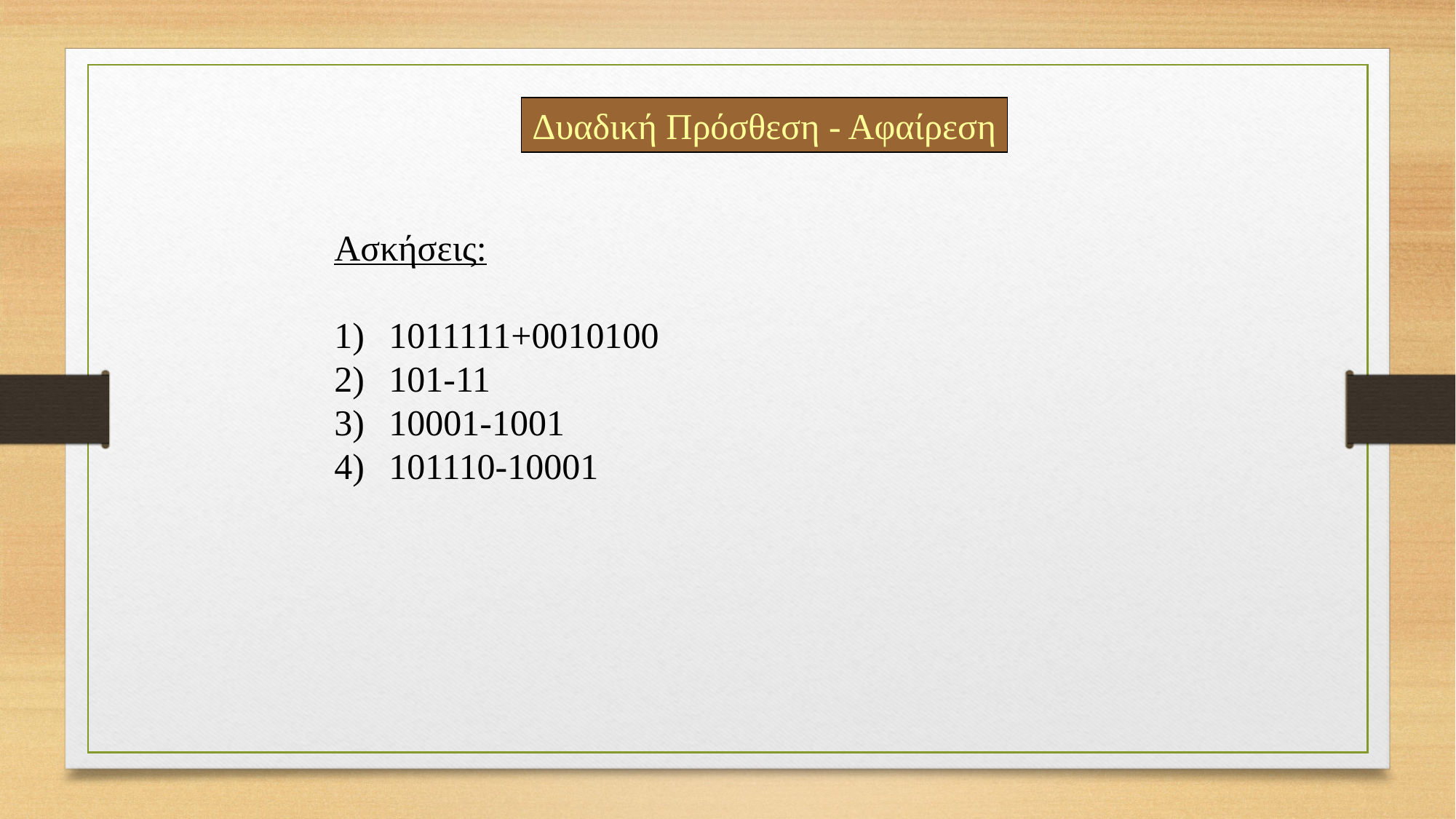

Δυαδική Πρόσθεση - Αφαίρεση
Ασκήσεις:

1011111+0010100
101-11
10001-1001
101110-10001